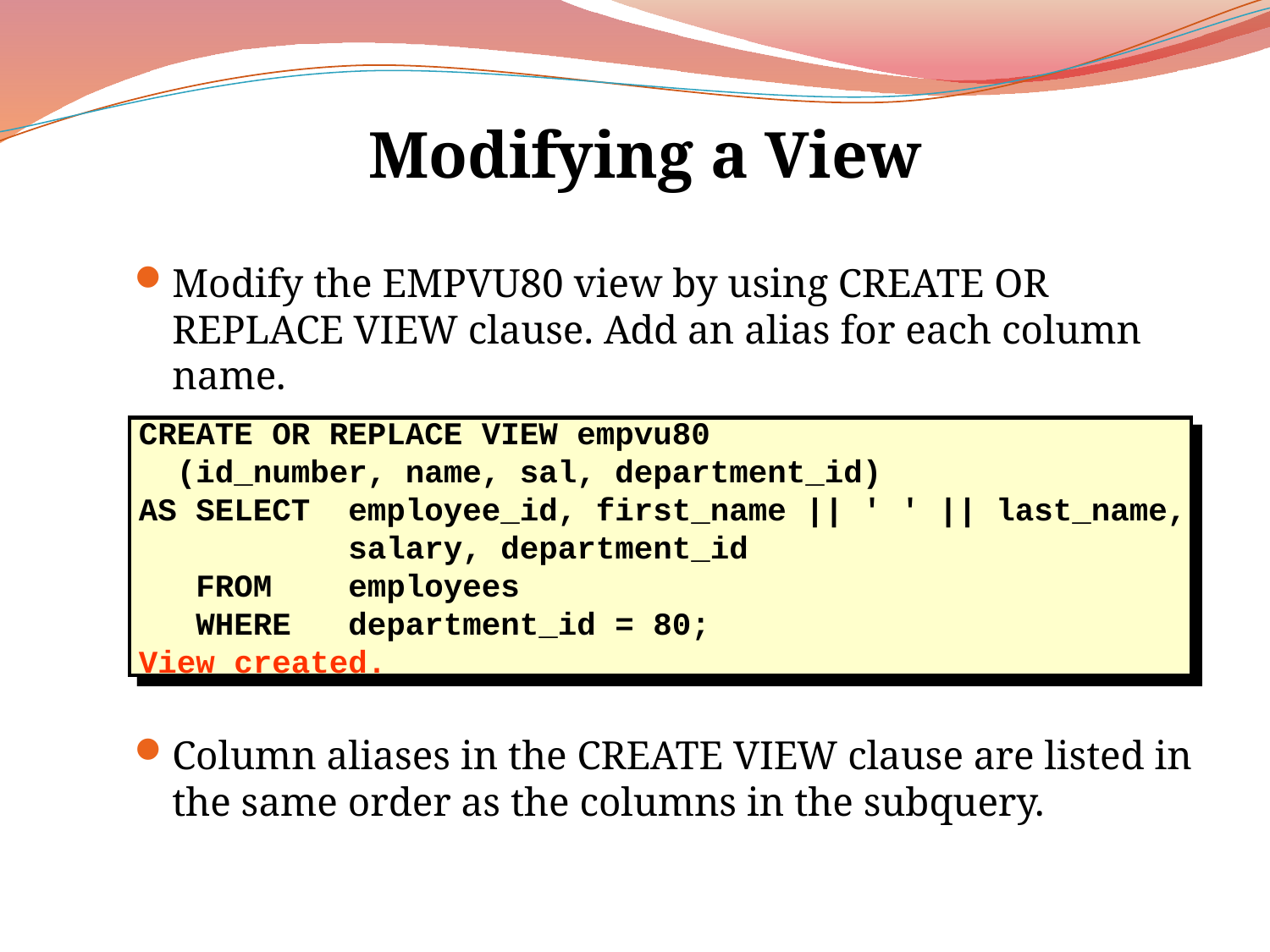

# Modifying a View
Modify the EMPVU80 view by using CREATE OR REPLACE VIEW clause. Add an alias for each column name.

Column aliases in the CREATE VIEW clause are listed in the same order as the columns in the subquery.
CREATE OR REPLACE VIEW empvu80
  (id_number, name, sal, department_id)
AS SELECT  employee_id, first_name || ' ' || last_name,
           salary, department_id
   FROM    employees
   WHERE   department_id = 80;
View created.